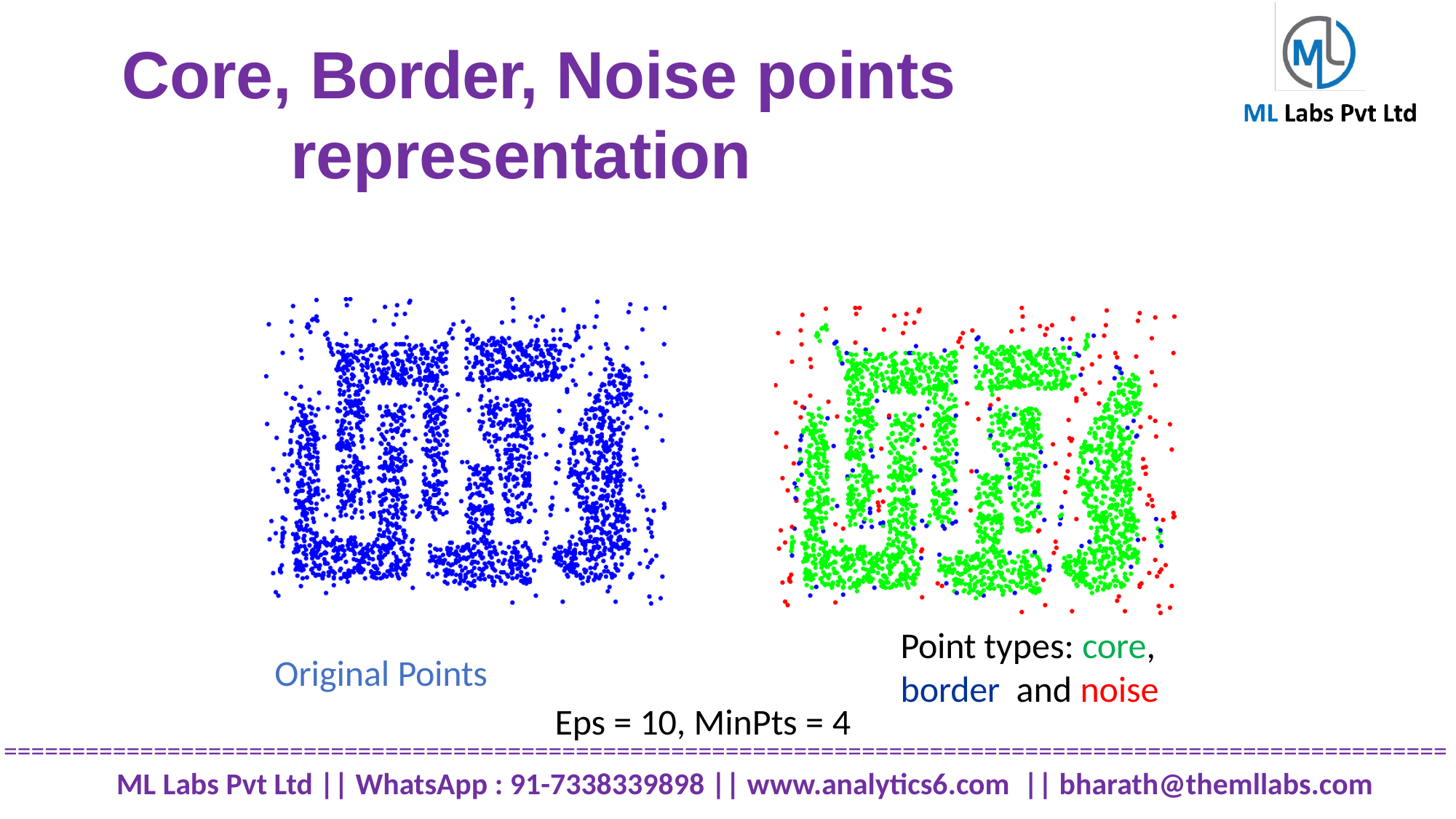

# Core, Border, Noise points  representation

Point types: core, border  and noise
Eps = 10, MinPts = 4
Original Points
==========================================================================================================